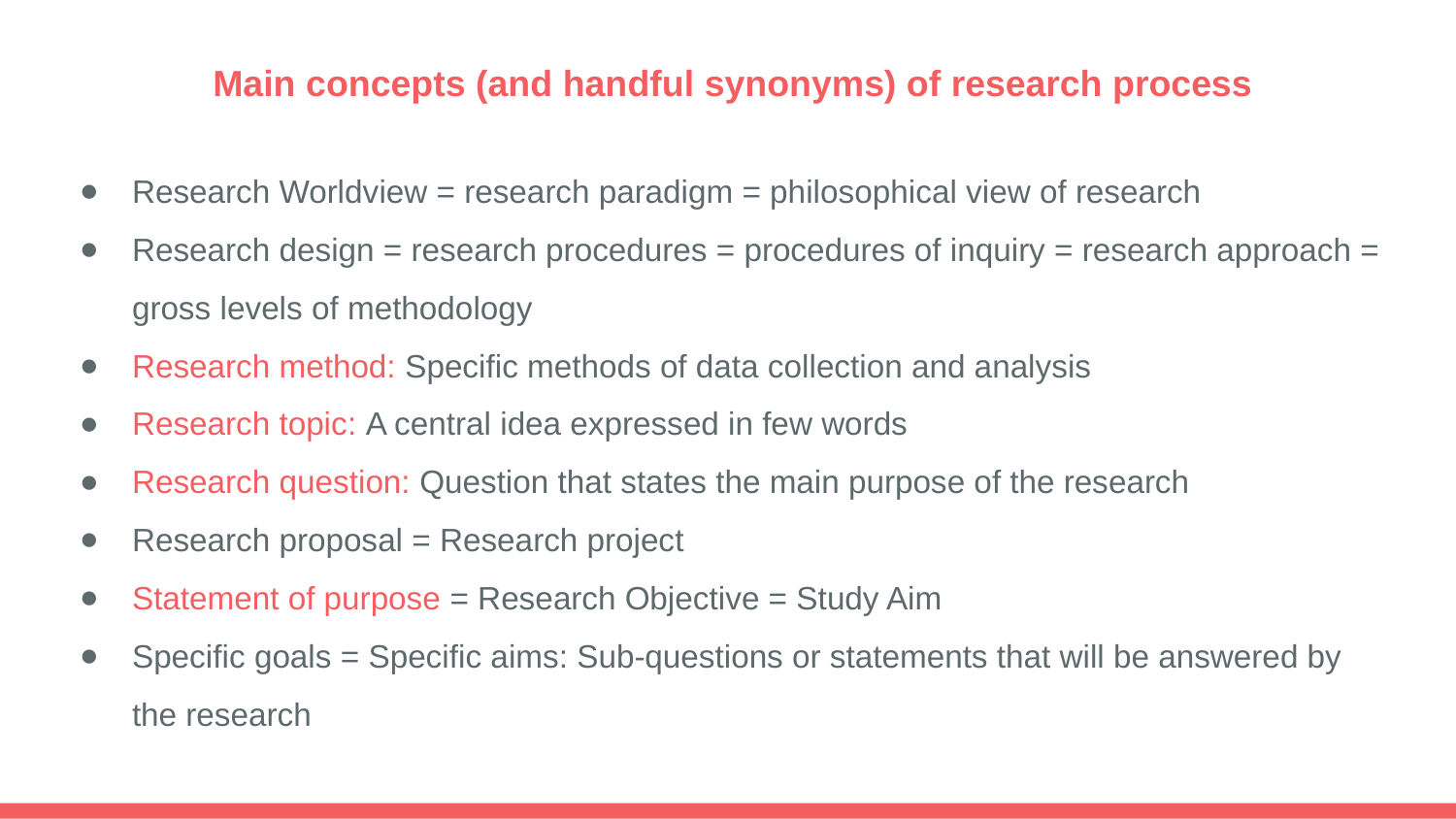

# Main concepts (and handful synonyms) of research process
Research Worldview = research paradigm = philosophical view of research
Research design = research procedures = procedures of inquiry = research approach = gross levels of methodology
Research method: Specific methods of data collection and analysis
Research topic: A central idea expressed in few words
Research question: Question that states the main purpose of the research
Research proposal = Research project
Statement of purpose = Research Objective = Study Aim
Specific goals = Specific aims: Sub-questions or statements that will be answered by the research